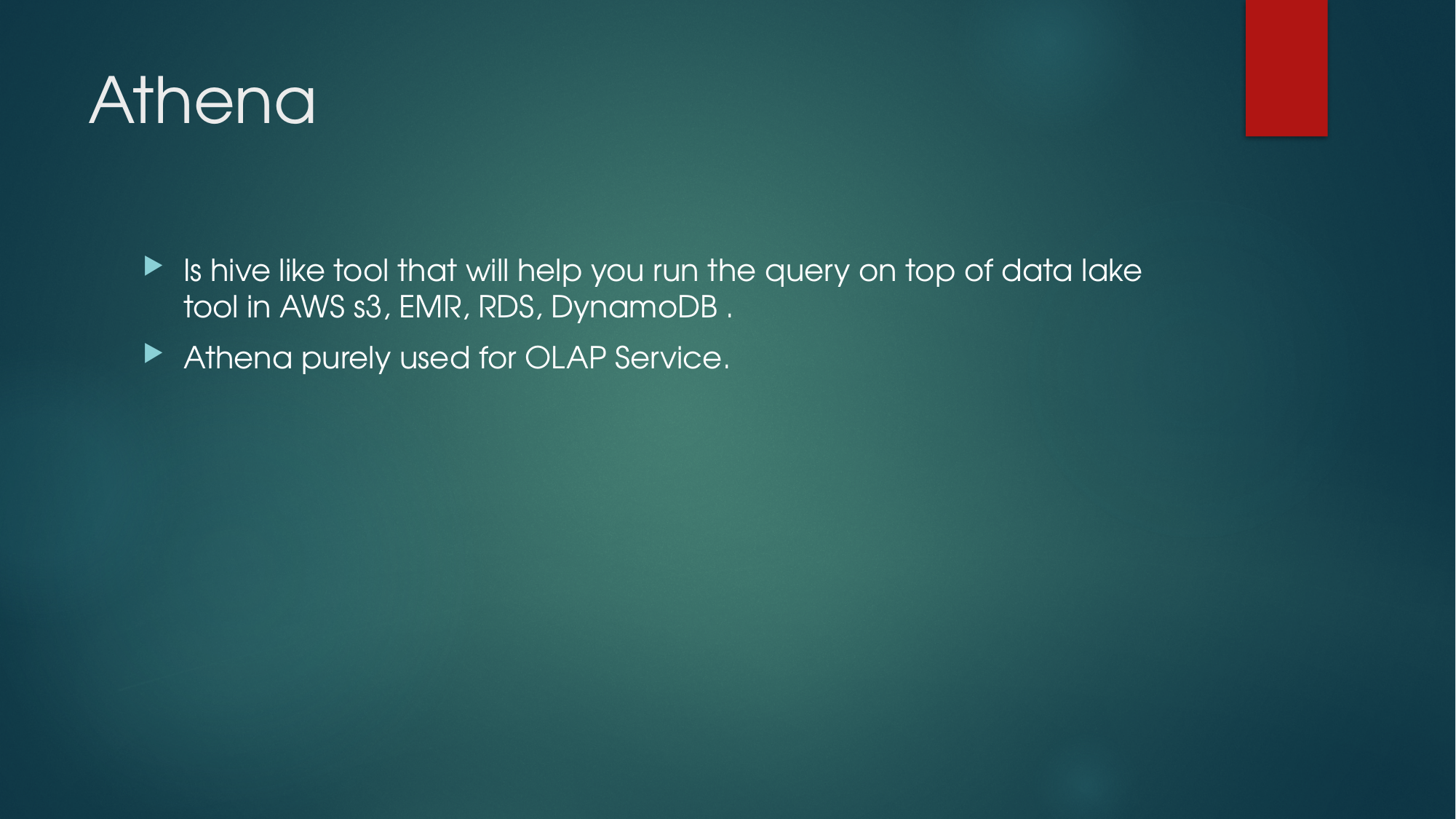

# Athena
Is hive like tool that will help you run the query on top of data lake tool in AWS s3, EMR, RDS, DynamoDB .
Athena purely used for OLAP Service.